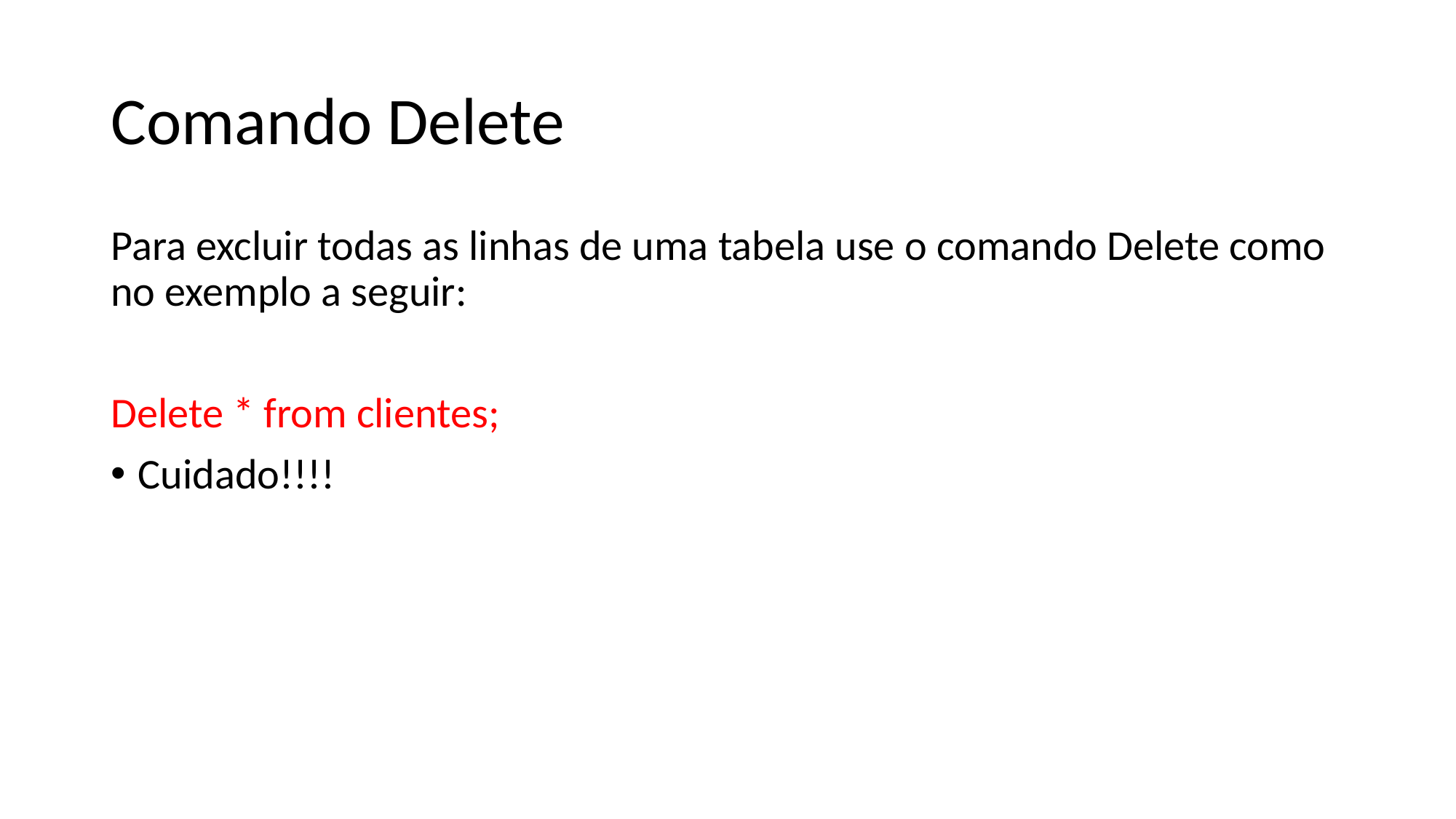

# Comando Delete
Para excluir todas as linhas de uma tabela use o comando Delete como no exemplo a seguir:

Delete * from clientes;
Cuidado!!!!